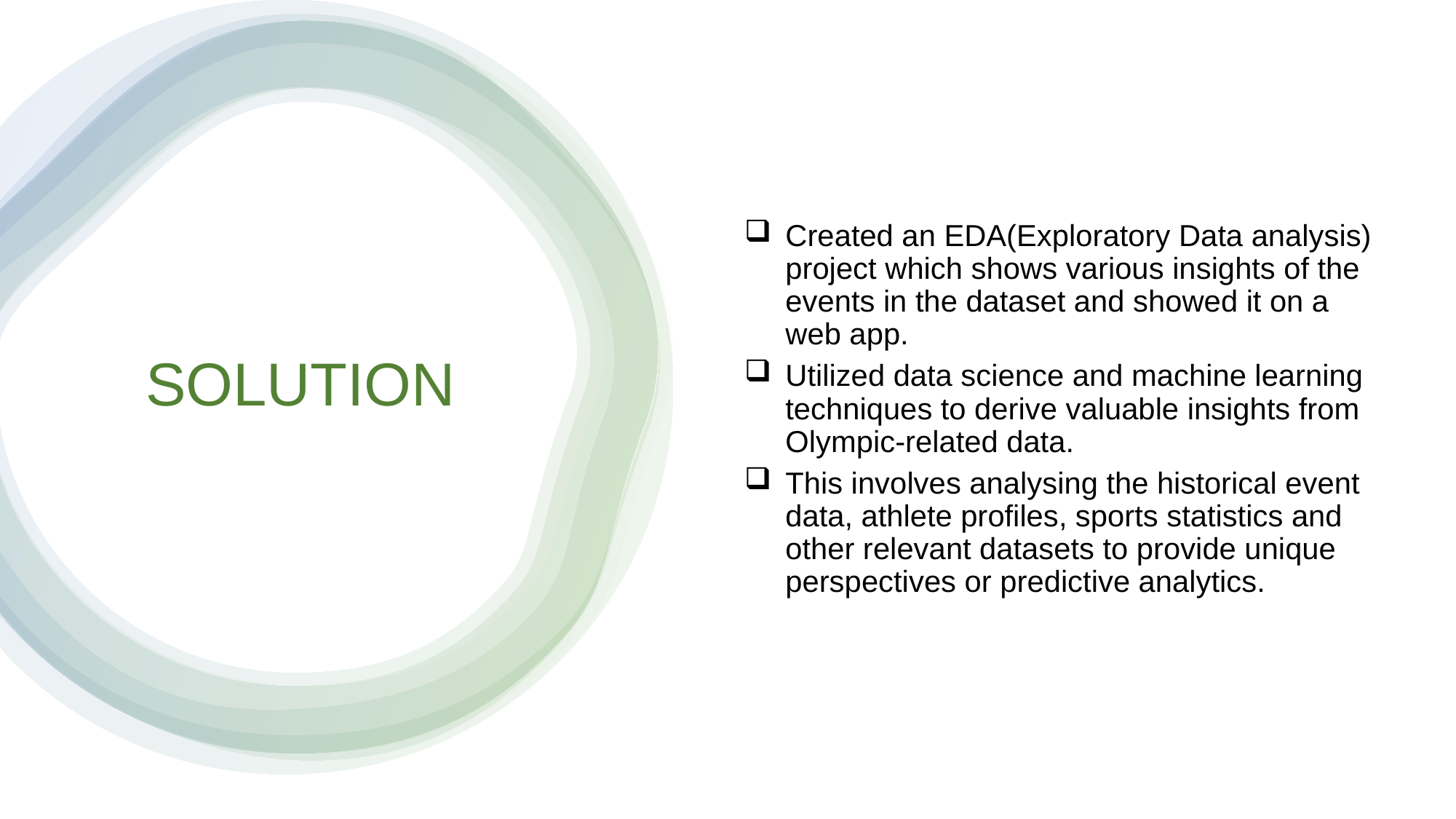

Created an EDA(Exploratory Data analysis) project which shows various insights of the events in the dataset and showed it on a web app.
Utilized data science and machine learning techniques to derive valuable insights from Olympic-related data.
This involves analysing the historical event data, athlete profiles, sports statistics and other relevant datasets to provide unique perspectives or predictive analytics.
SOLUTION